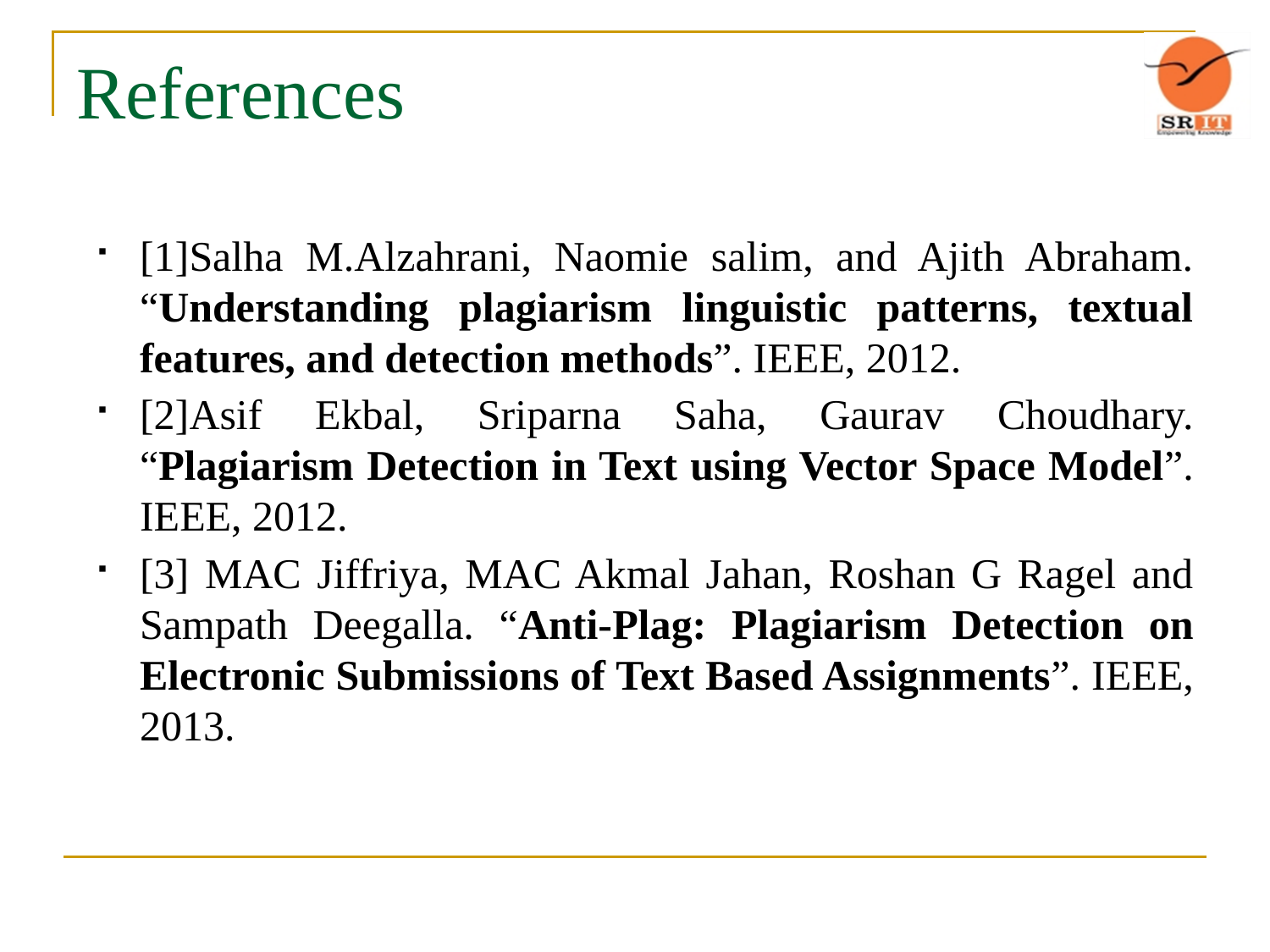

# References
[1]Salha M.Alzahrani, Naomie salim, and Ajith Abraham. “Understanding plagiarism linguistic patterns, textual features, and detection methods”. IEEE, 2012.
[2]Asif Ekbal, Sriparna Saha, Gaurav Choudhary. “Plagiarism Detection in Text using Vector Space Model”. IEEE, 2012.
[3] MAC Jiffriya, MAC Akmal Jahan, Roshan G Ragel and Sampath Deegalla. “Anti-Plag: Plagiarism Detection on Electronic Submissions of Text Based Assignments”. IEEE, 2013.